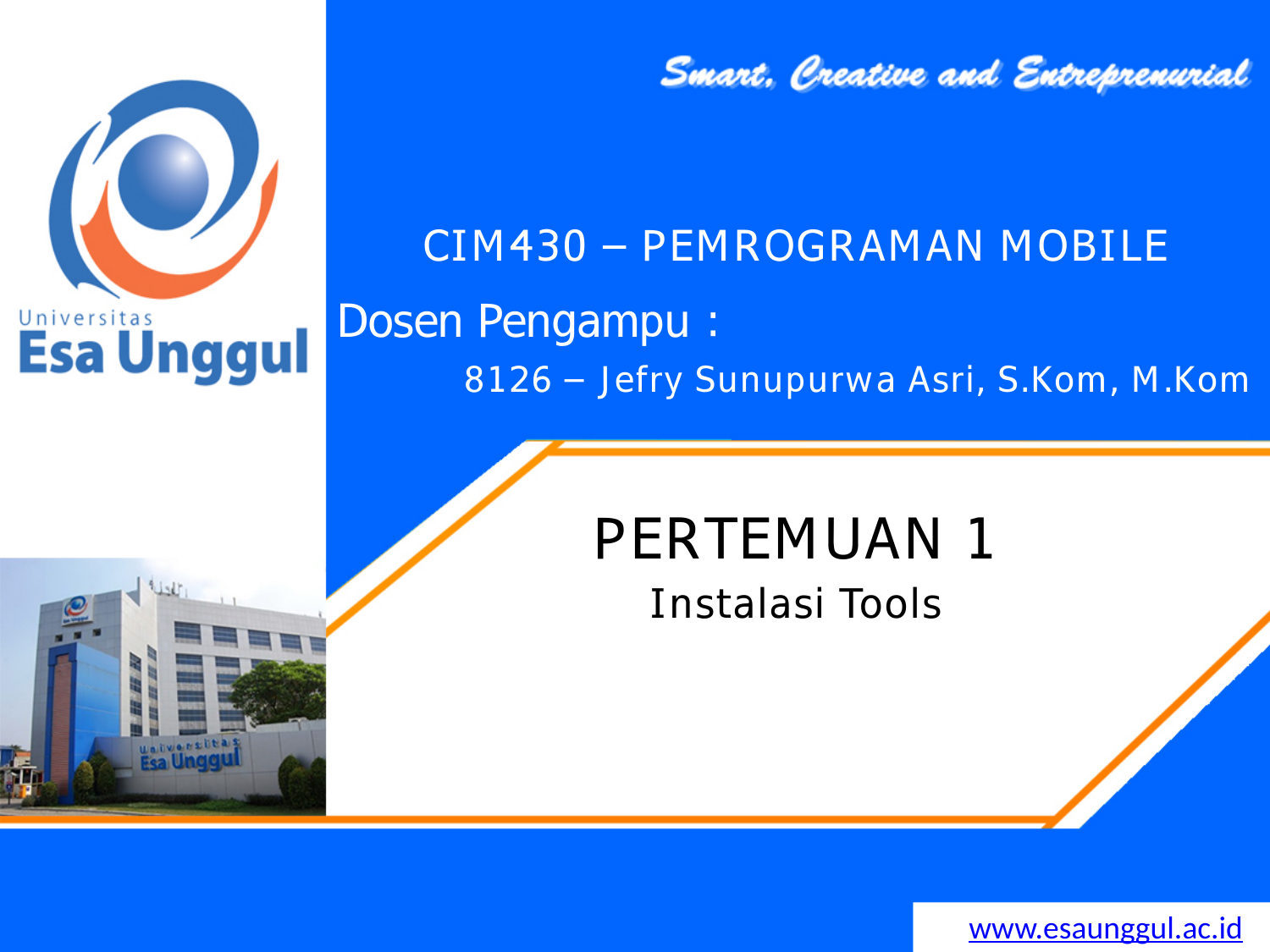

CIM430 – PEMROGRAMAN MOBILE
# Dosen Pengampu : 8126 – Jefry Sunupurwa Asri, S.Kom, M.Kom
PERTEMUAN 1
Instalasi Tools